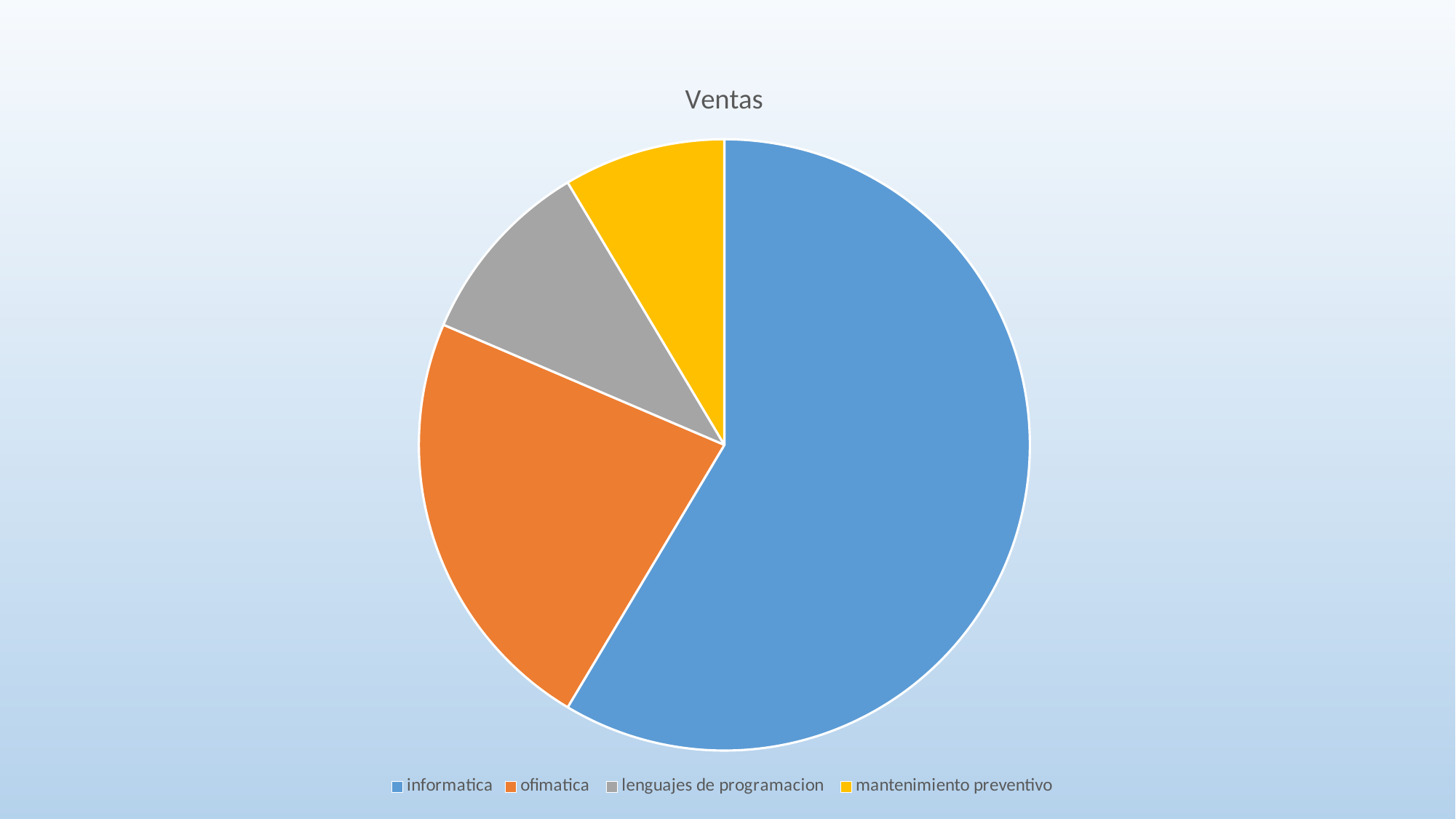

### Chart:

| Category | Ventas |
|---|---|
| informatica | 8.2 |
| ofimatica  | 3.2 |
| lenguajes de programacion  | 1.4 |
| mantenimiento preventivo  | 1.2 |